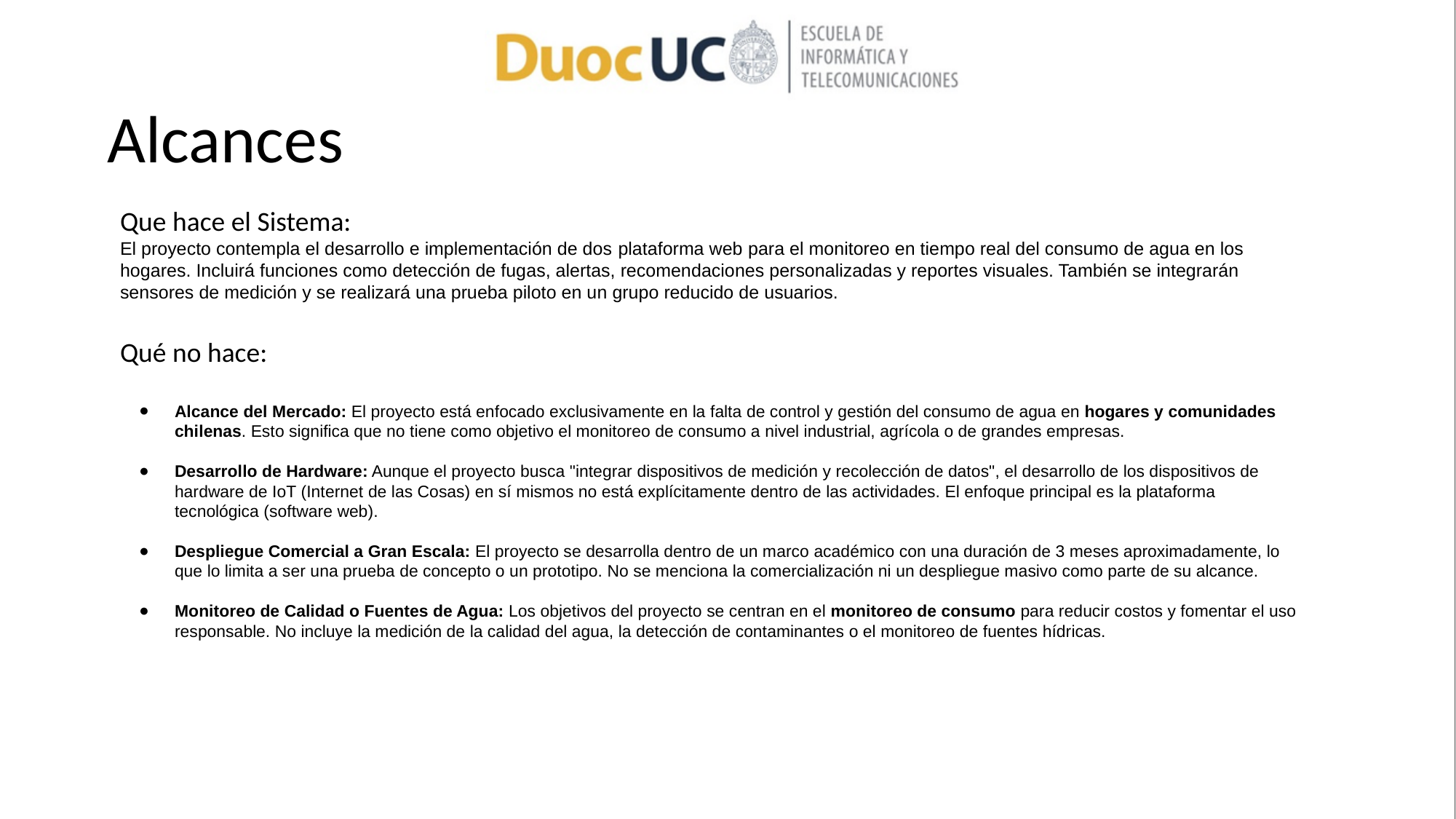

# Alcances
Que hace el Sistema:
El proyecto contempla el desarrollo e implementación de dos plataforma web para el monitoreo en tiempo real del consumo de agua en los hogares. Incluirá funciones como detección de fugas, alertas, recomendaciones personalizadas y reportes visuales. También se integrarán sensores de medición y se realizará una prueba piloto en un grupo reducido de usuarios.

Qué no hace:

Alcance del Mercado: El proyecto está enfocado exclusivamente en la falta de control y gestión del consumo de agua en hogares y comunidades chilenas. Esto significa que no tiene como objetivo el monitoreo de consumo a nivel industrial, agrícola o de grandes empresas.

Desarrollo de Hardware: Aunque el proyecto busca "integrar dispositivos de medición y recolección de datos", el desarrollo de los dispositivos de hardware de IoT (Internet de las Cosas) en sí mismos no está explícitamente dentro de las actividades. El enfoque principal es la plataforma tecnológica (software web).

Despliegue Comercial a Gran Escala: El proyecto se desarrolla dentro de un marco académico con una duración de 3 meses aproximadamente, lo que lo limita a ser una prueba de concepto o un prototipo. No se menciona la comercialización ni un despliegue masivo como parte de su alcance.

Monitoreo de Calidad o Fuentes de Agua: Los objetivos del proyecto se centran en el monitoreo de consumo para reducir costos y fomentar el uso responsable. No incluye la medición de la calidad del agua, la detección de contaminantes o el monitoreo de fuentes hídricas.